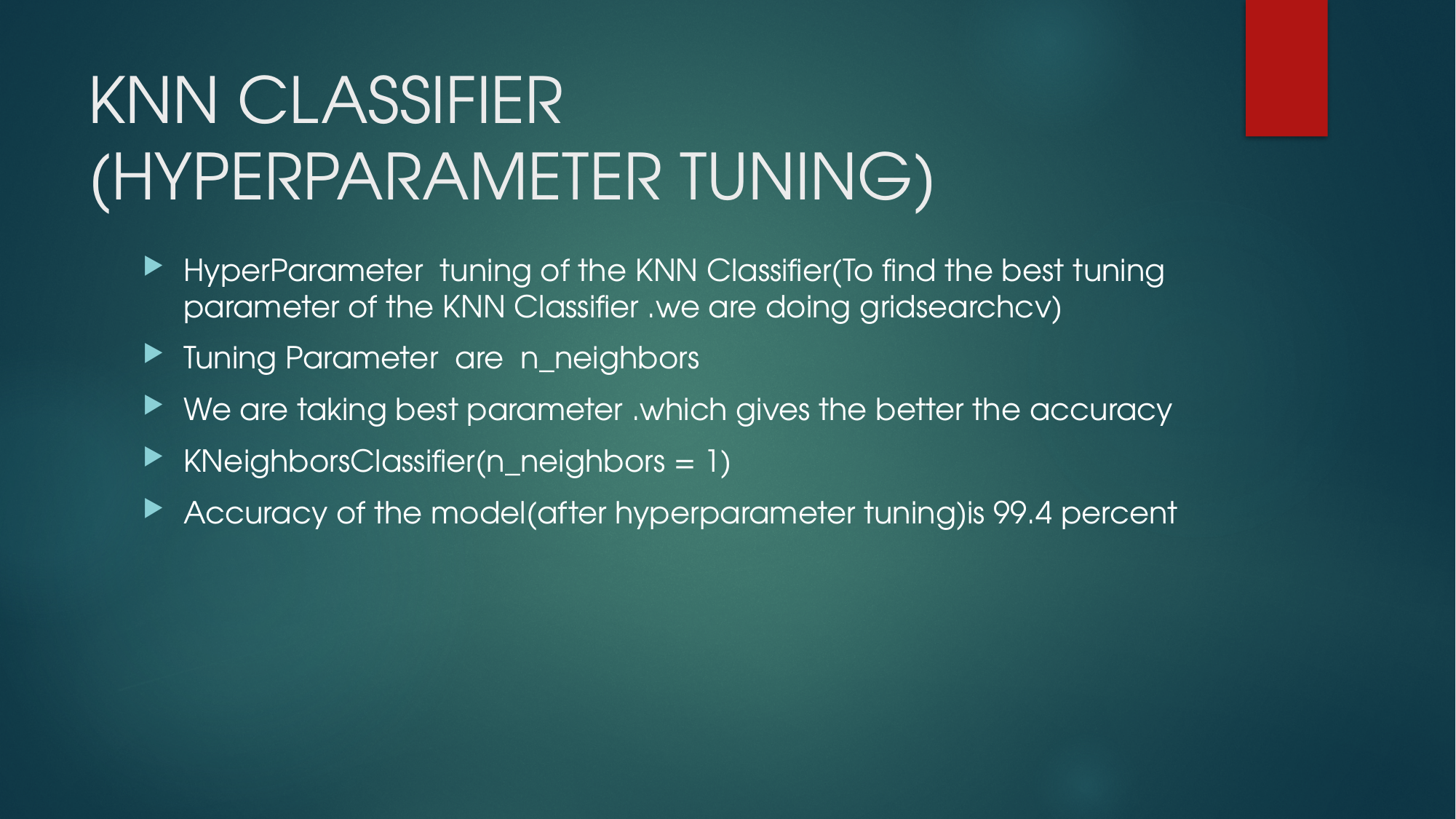

# KNN CLASSIFIER (HYPERPARAMETER TUNING)
HyperParameter  tuning of the KNN Classifier(To find the best tuning parameter of the KNN Classifier .we are doing gridsearchcv)
Tuning Parameter  are  n_neighbors
We are taking best parameter .which gives the better the accuracy
KNeighborsClassifier(n_neighbors = 1)
Accuracy of the model(after hyperparameter tuning)is 99.4 percent